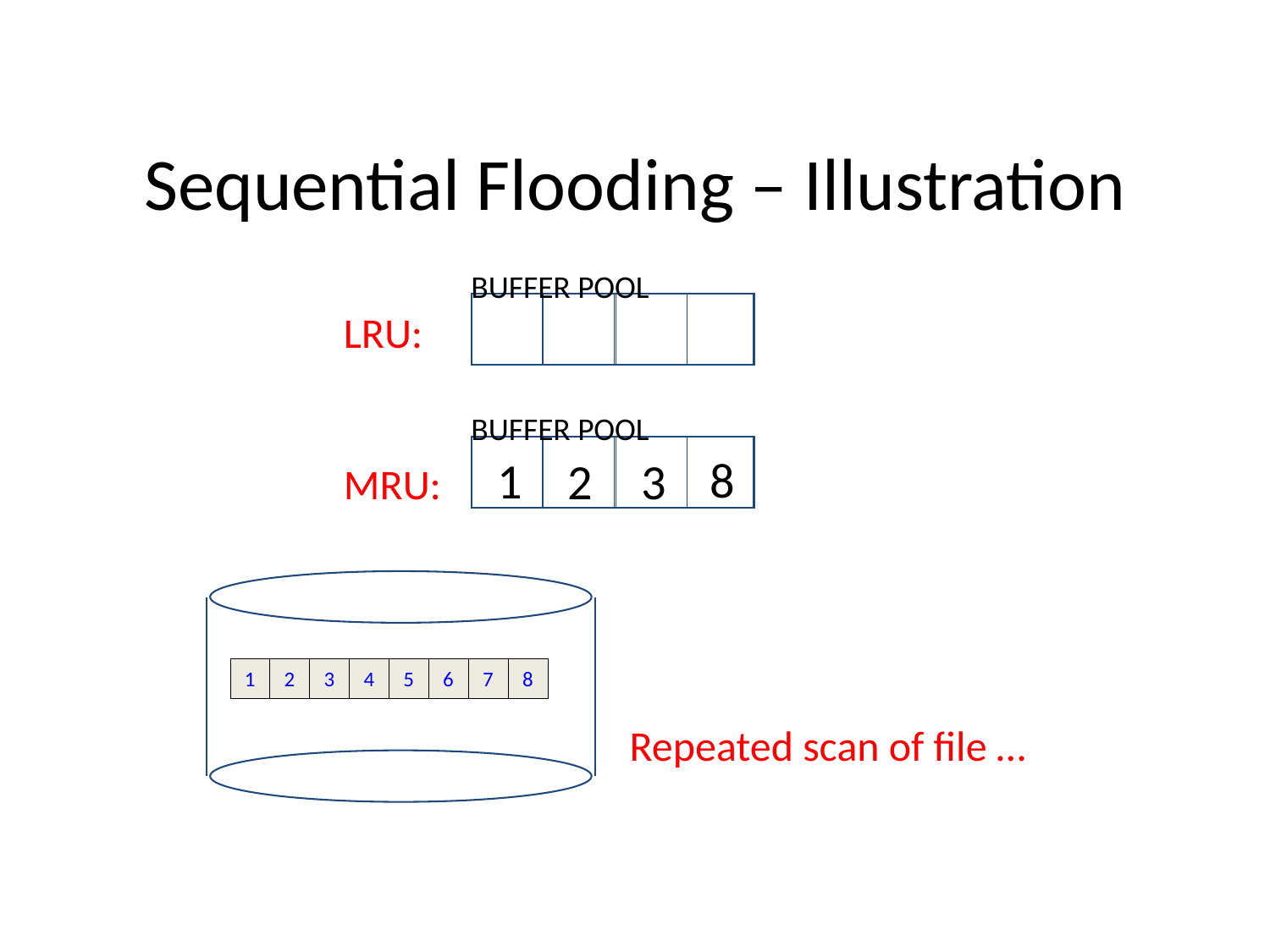

# Sequential Flooding – Illustration
BUFFER POOL

LRU:
BUFFER POOL

8
1
2
3
MRU:

1

2

3

4

5

6

7

8
Repeated scan of file …
51